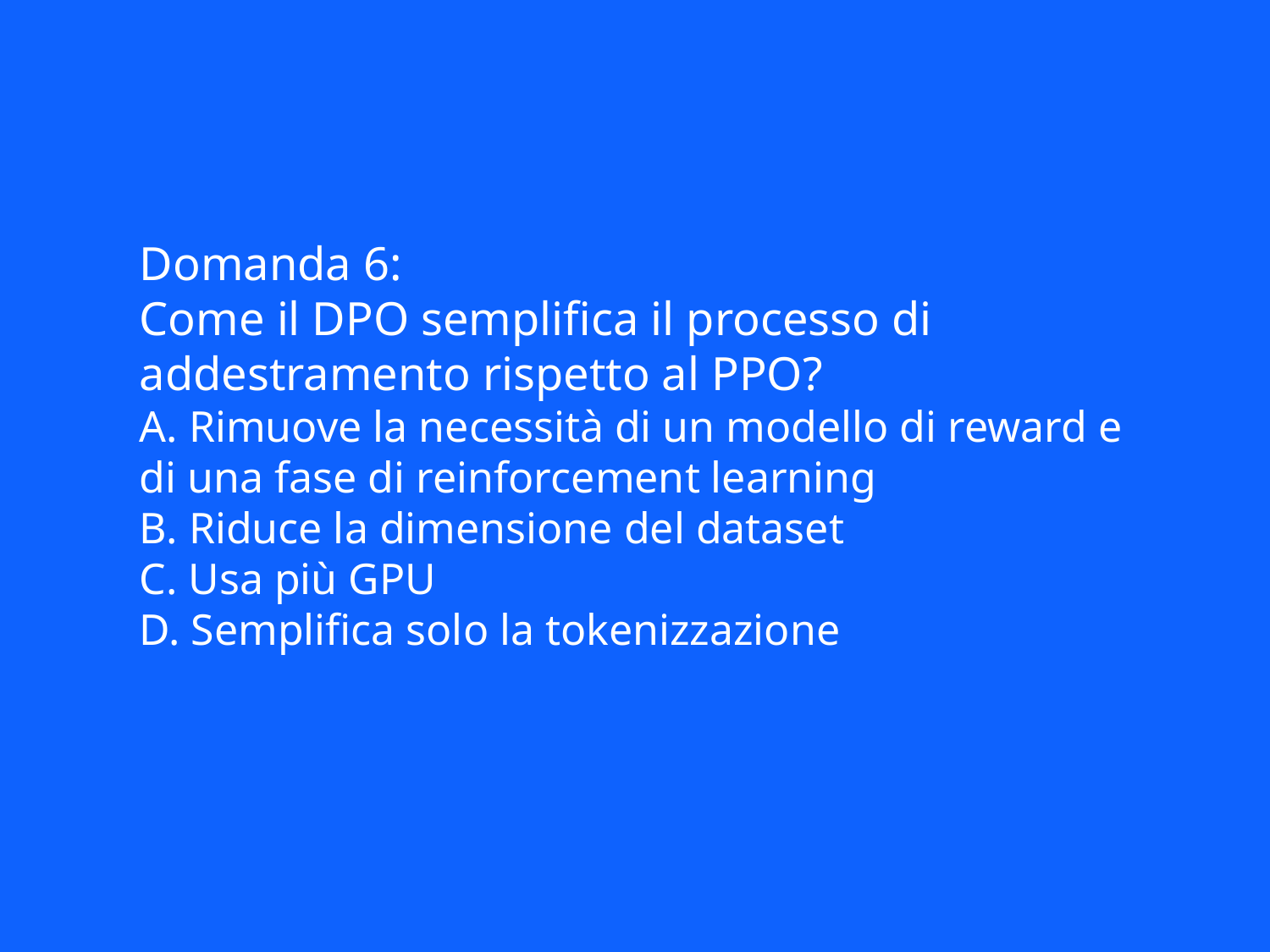

Domanda 6:
Come il DPO semplifica il processo di addestramento rispetto al PPO?
A. Rimuove la necessità di un modello di reward e di una fase di reinforcement learning
B. Riduce la dimensione del dataset
C. Usa più GPU
D. Semplifica solo la tokenizzazione